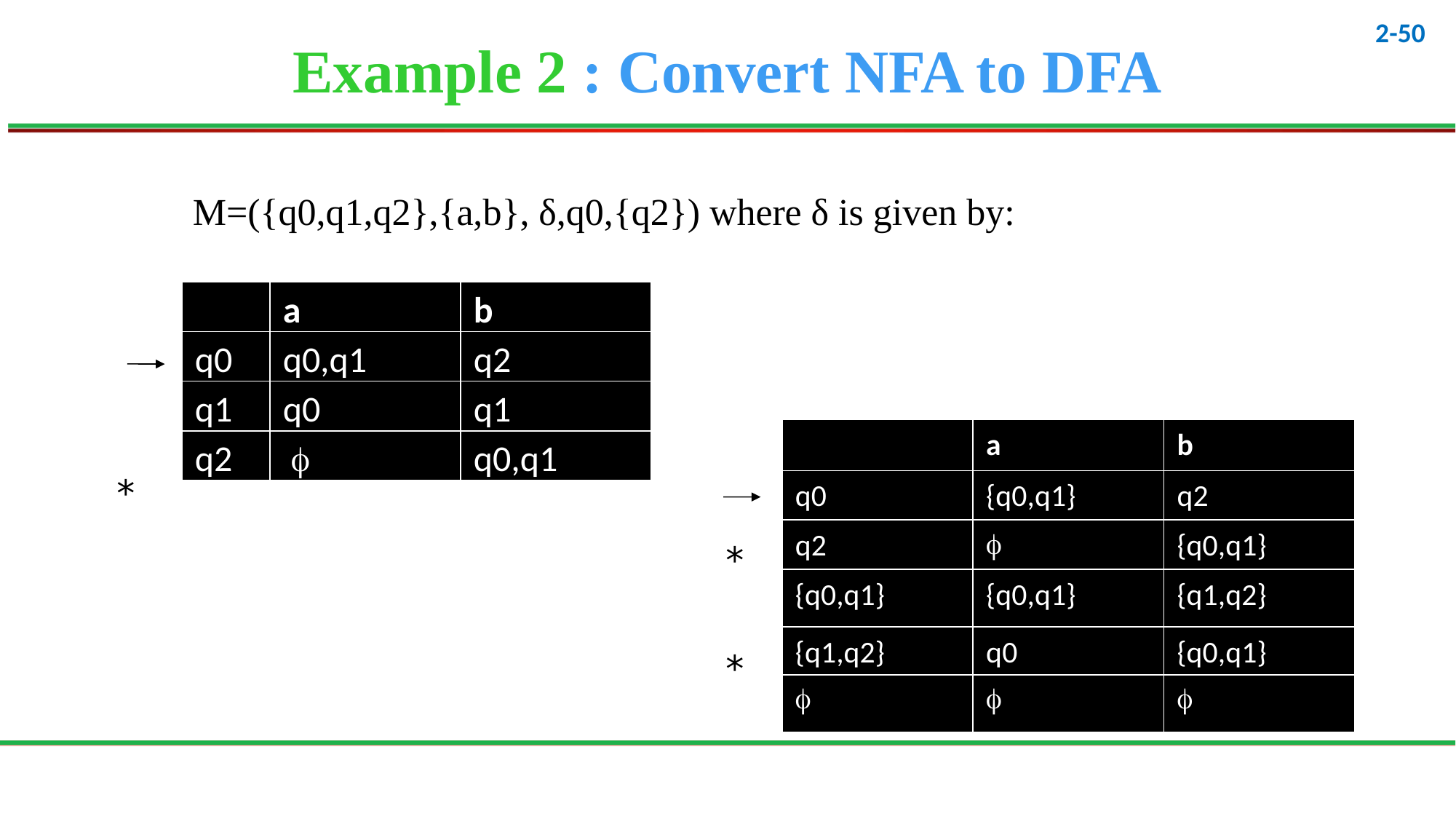

# Example 2 : Convert NFA to DFA
M=({q0,q1,q2},{a,b}, δ,q0,{q2}) where δ is given by:
|  | a | b |
| --- | --- | --- |
| q0 | q0,q1 | q2 |
| q1 | q0 | q1 |
| q2 | φ | q0,q1 |

|  | a | b |
| --- | --- | --- |
| q0 | {q0,q1} | q2 |
| q2 | φ | {q0,q1} |
| {q0,q1} | {q0,q1} | {q1,q2} |
| {q1,q2} | q0 | {q0,q1} |
| φ | φ | φ |
*

*
*
50